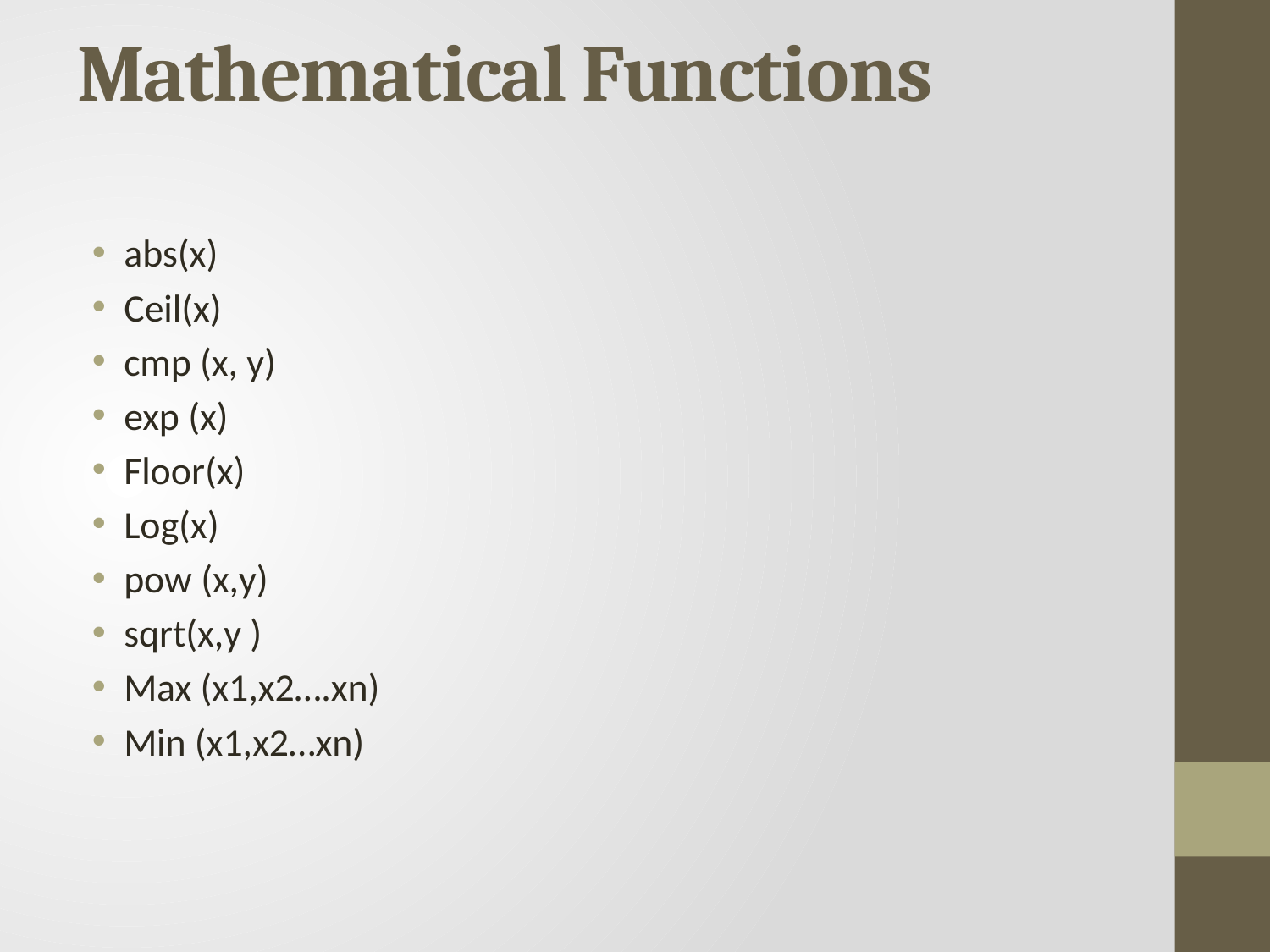

# Mathematical Functions
abs(x)
Ceil(x)
cmp (x, y)
exp (x)
Floor(x)
Log(x)
pow (x,y)
sqrt(x,y )
Max (x1,x2….xn)
Min (x1,x2…xn)